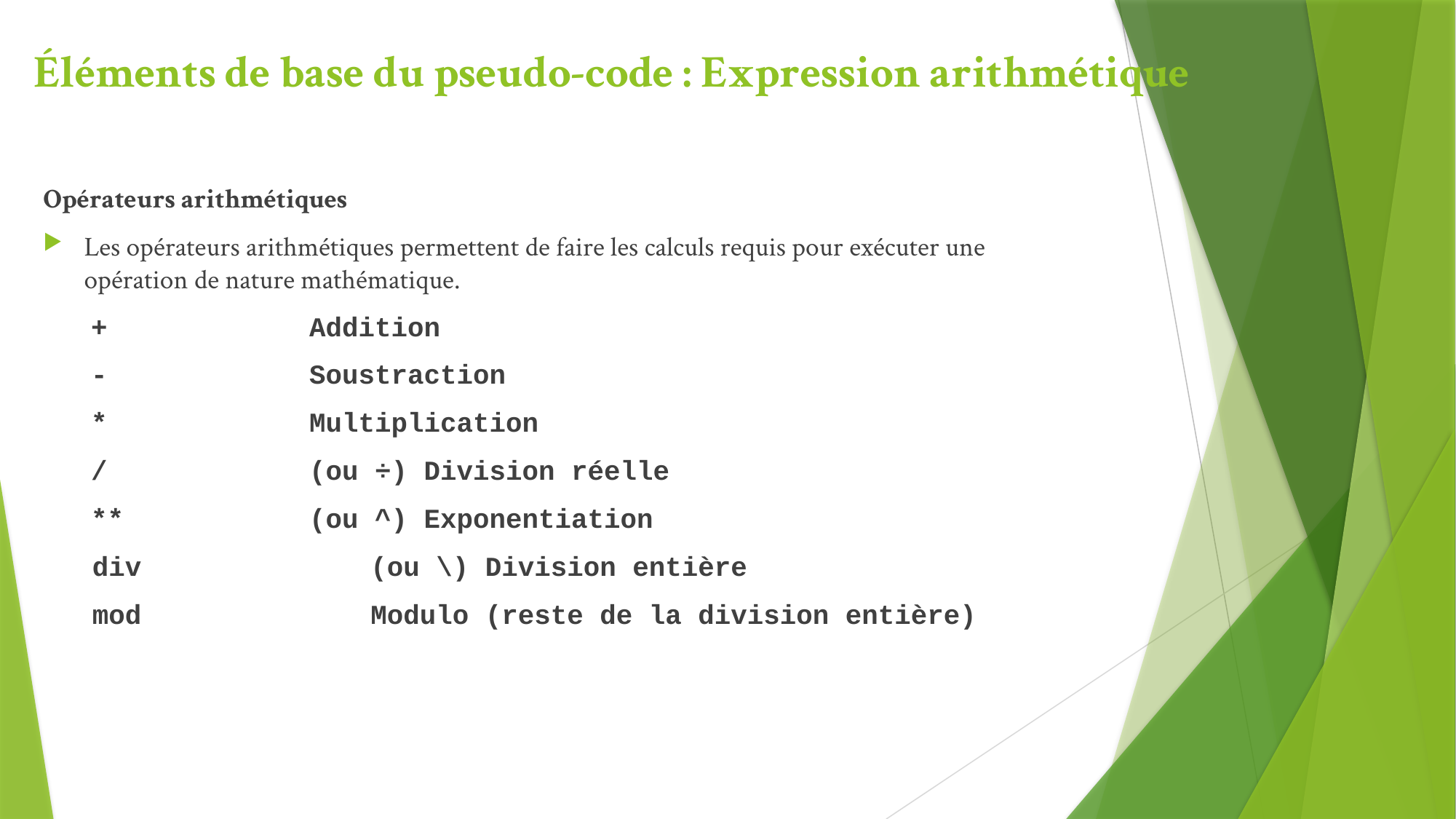

# Éléments de base du pseudo-code : Expression arithmétique
Opérateurs arithmétiques
Les opérateurs arithmétiques permettent de faire les calculs requis pour exécuter une opération de nature mathématique.
+ 		Addition
- 		Soustraction
* 		Multiplication
/ 		(ou ÷) Division réelle
**		(ou ^) Exponentiation
   div 		(ou \) Division entière
   mod 		Modulo (reste de la division entière)